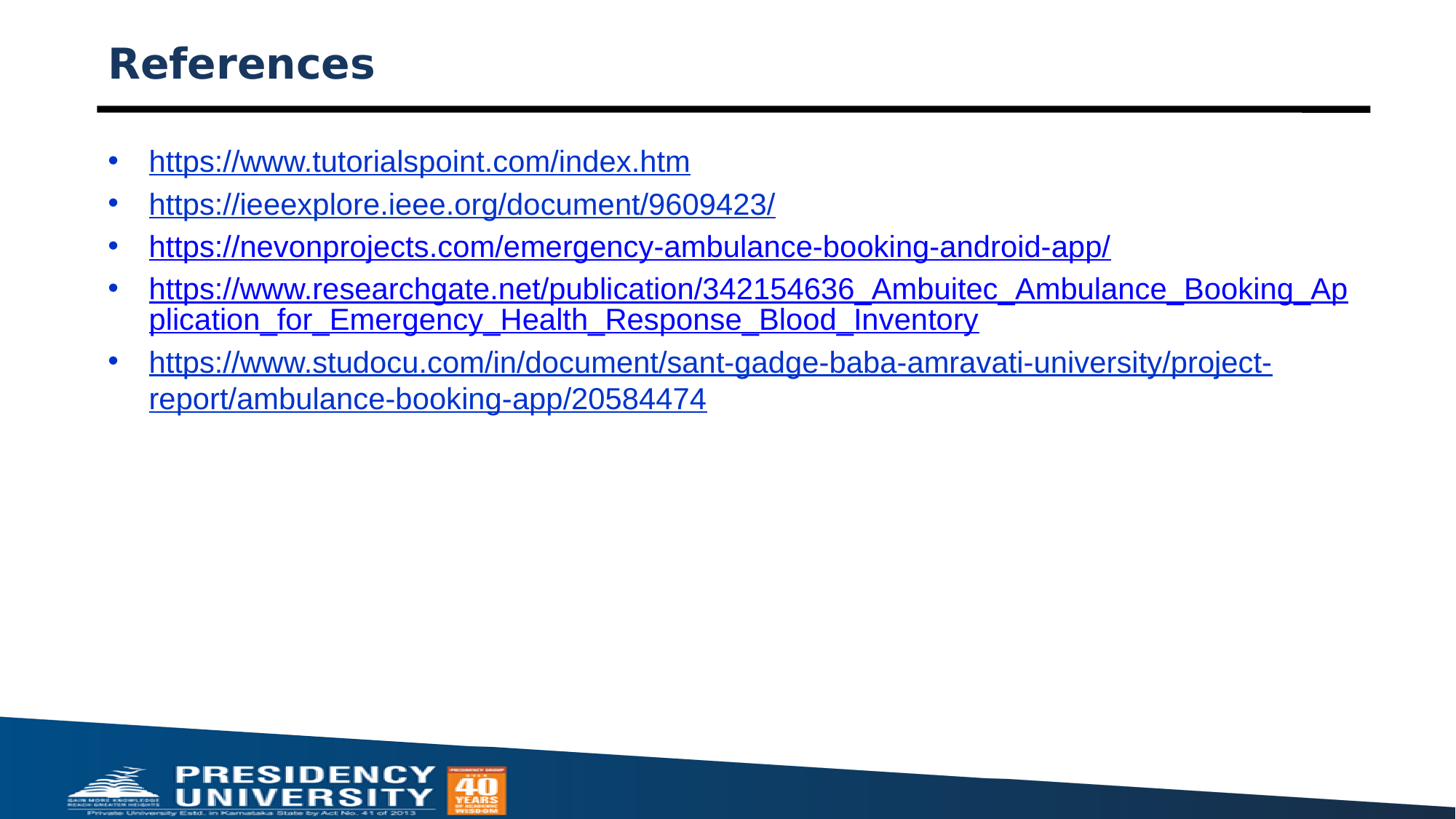

# References
https://www.tutorialspoint.com/index.htm
https://ieeexplore.ieee.org/document/9609423/
https://nevonprojects.com/emergency-ambulance-booking-android-app/
https://www.researchgate.net/publication/342154636_Ambuitec_Ambulance_Booking_Application_for_Emergency_Health_Response_Blood_Inventory
https://www.studocu.com/in/document/sant-gadge-baba-amravati-university/project-report/ambulance-booking-app/20584474